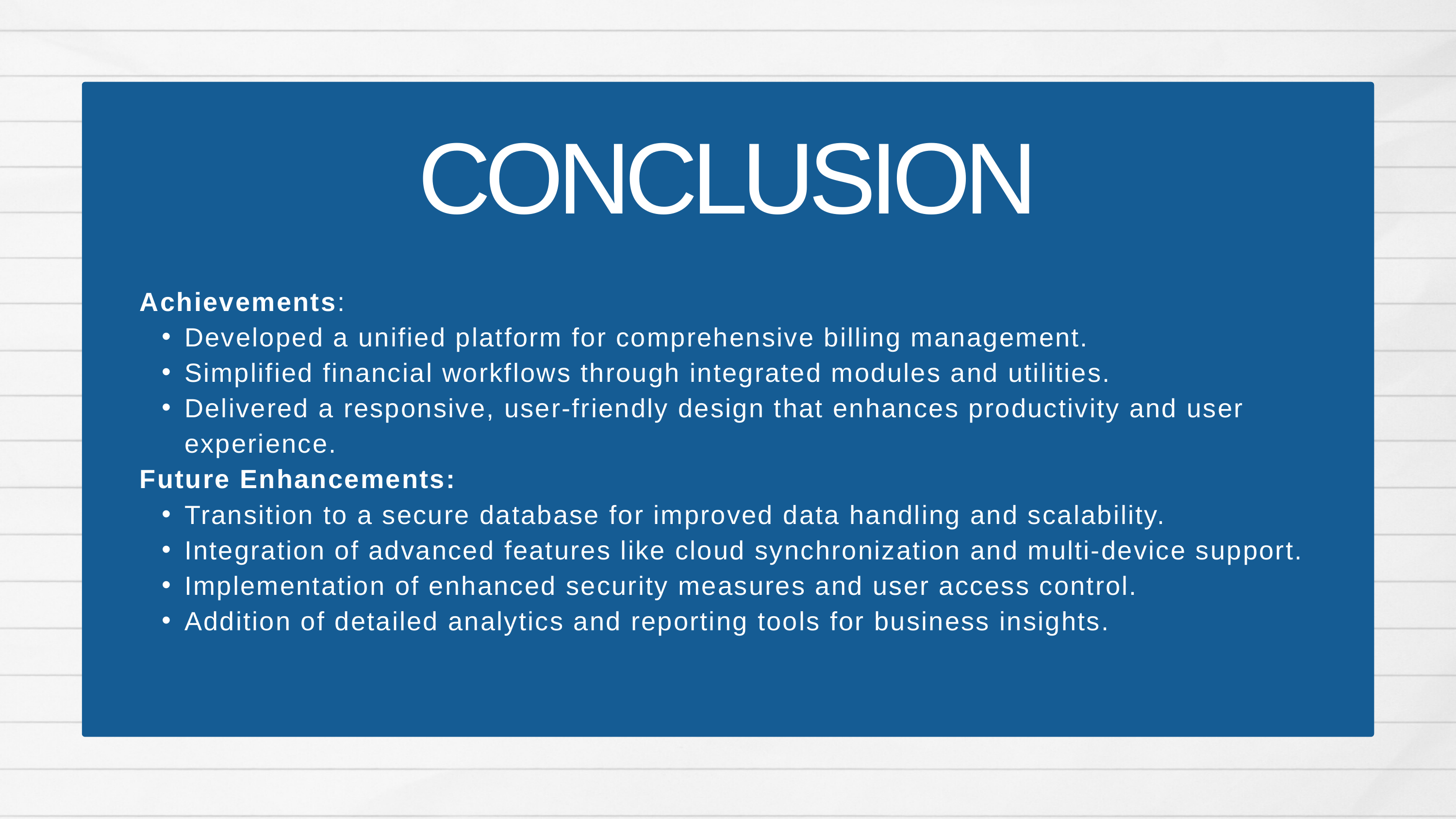

CONCLUSION
Achievements:
Developed a unified platform for comprehensive billing management.
Simplified financial workflows through integrated modules and utilities.
Delivered a responsive, user-friendly design that enhances productivity and user experience.
Future Enhancements:
Transition to a secure database for improved data handling and scalability.
Integration of advanced features like cloud synchronization and multi-device support.
Implementation of enhanced security measures and user access control.
Addition of detailed analytics and reporting tools for business insights.